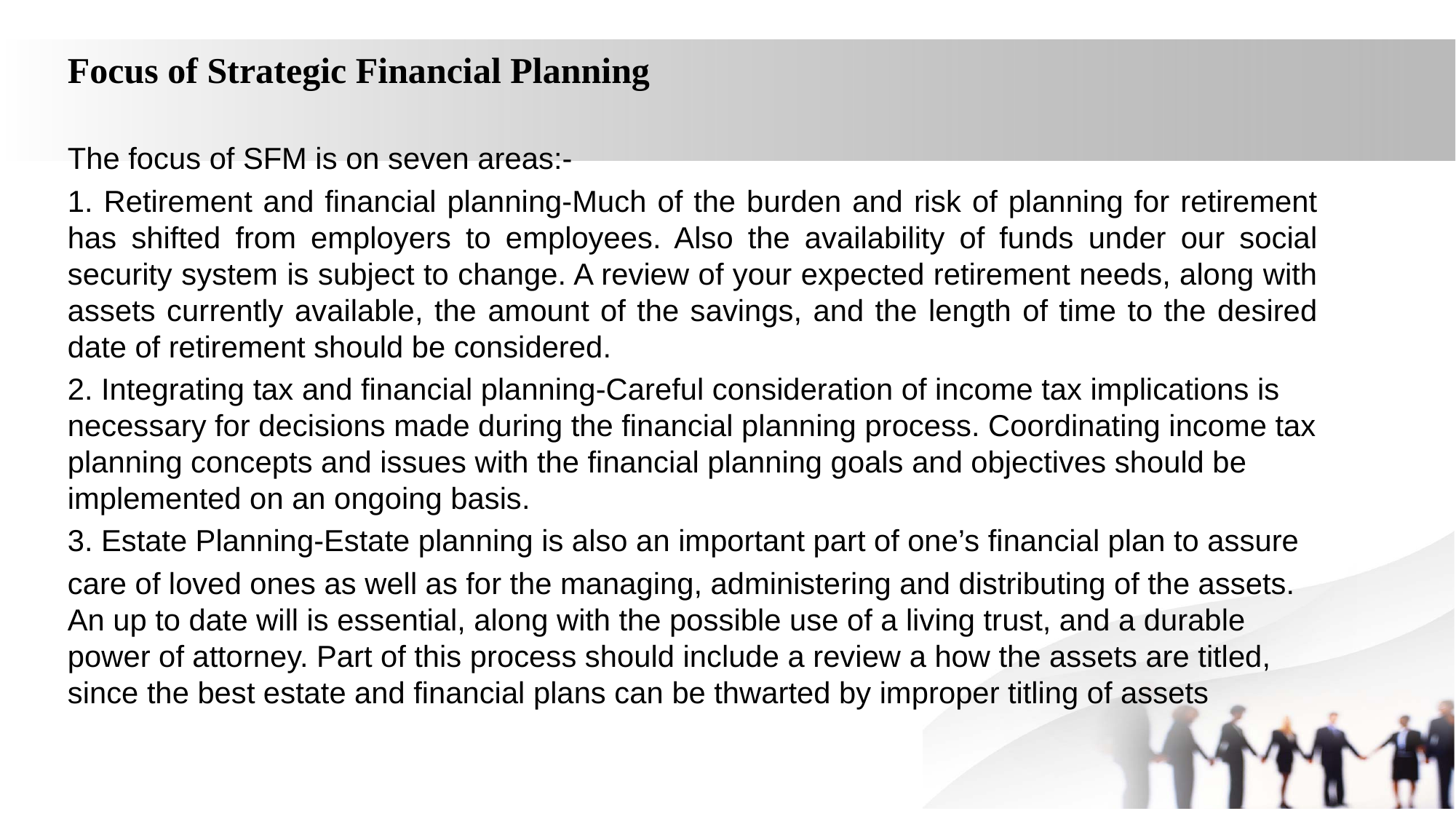

Focus of Strategic Financial Planning

The focus of SFM is on seven areas:-
1. Retirement and financial planning-Much of the burden and risk of planning for retirement has shifted from employers to employees. Also the availability of funds under our social security system is subject to change. A review of your expected retirement needs, along with assets currently available, the amount of the savings, and the length of time to the desired date of retirement should be considered.
2. Integrating tax and financial planning-Careful consideration of income tax implications is necessary for decisions made during the financial planning process. Coordinating income tax planning concepts and issues with the financial planning goals and objectives should be implemented on an ongoing basis.
3. Estate Planning-Estate planning is also an important part of one’s financial plan to assure
care of loved ones as well as for the managing, administering and distributing of the assets. An up to date will is essential, along with the possible use of a living trust, and a durable power of attorney. Part of this process should include a review a how the assets are titled, since the best estate and financial plans can be thwarted by improper titling of assets